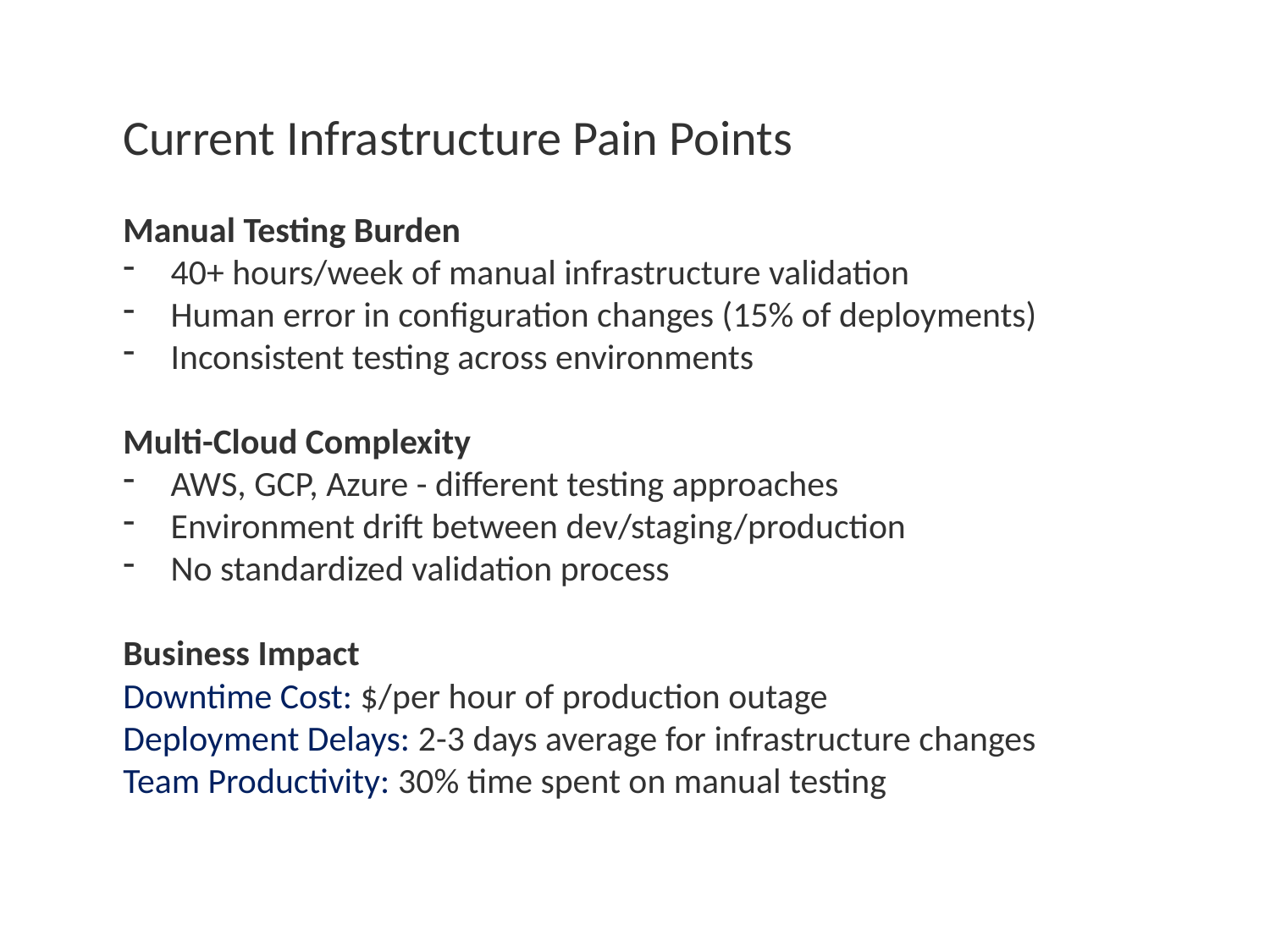

Current Infrastructure Pain Points

Manual Testing Burden
40+ hours/week of manual infrastructure validation
Human error in configuration changes (15% of deployments)
Inconsistent testing across environments

Multi-Cloud Complexity
AWS, GCP, Azure - different testing approaches
Environment drift between dev/staging/production
No standardized validation process

Business Impact
Downtime Cost: $/per hour of production outage
Deployment Delays: 2-3 days average for infrastructure changes
Team Productivity: 30% time spent on manual testing